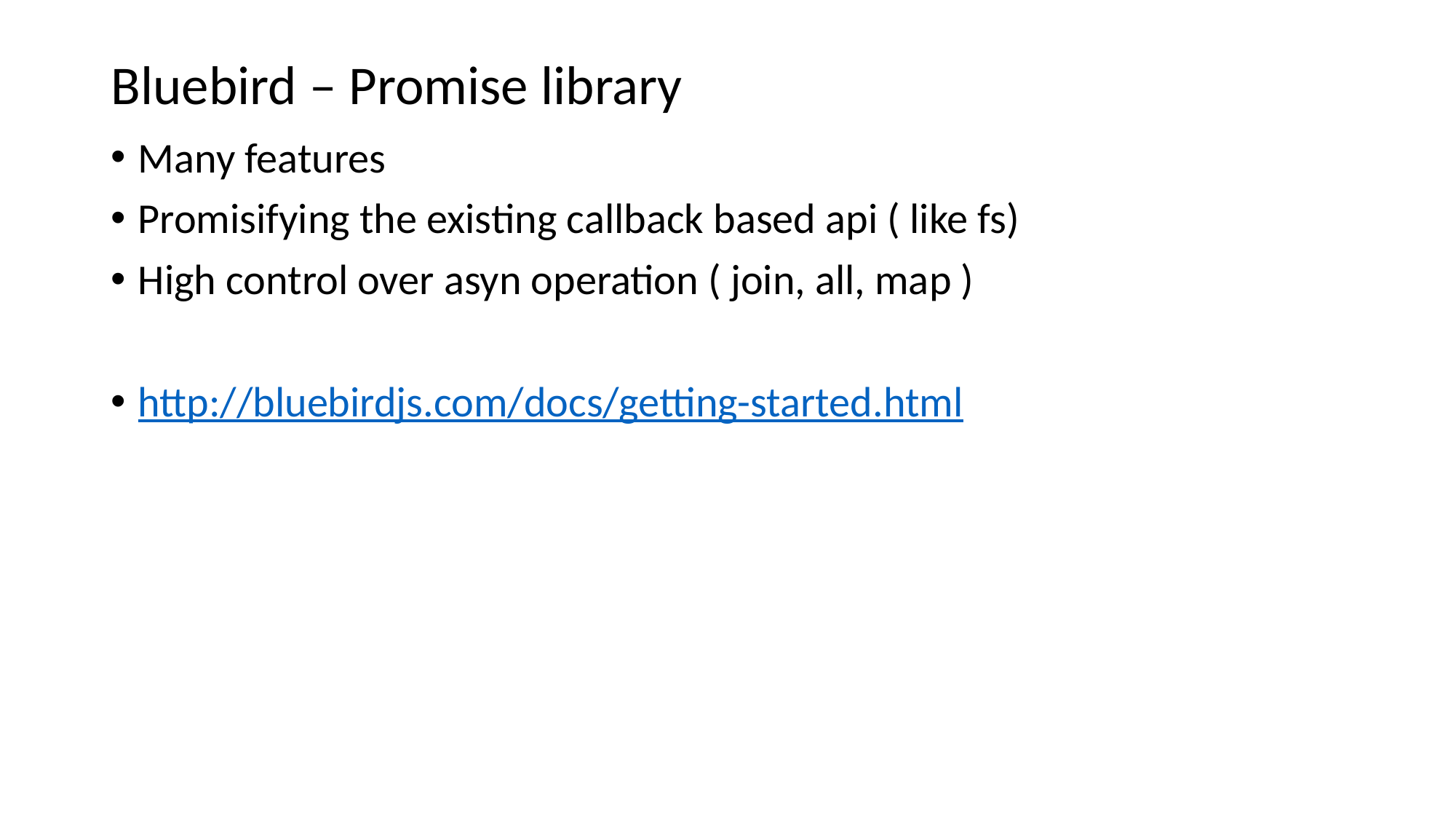

# Bluebird – Promise library
Many features
Promisifying the existing callback based api ( like fs)
High control over asyn operation ( join, all, map )

http://bluebirdjs.com/docs/getting-started.html